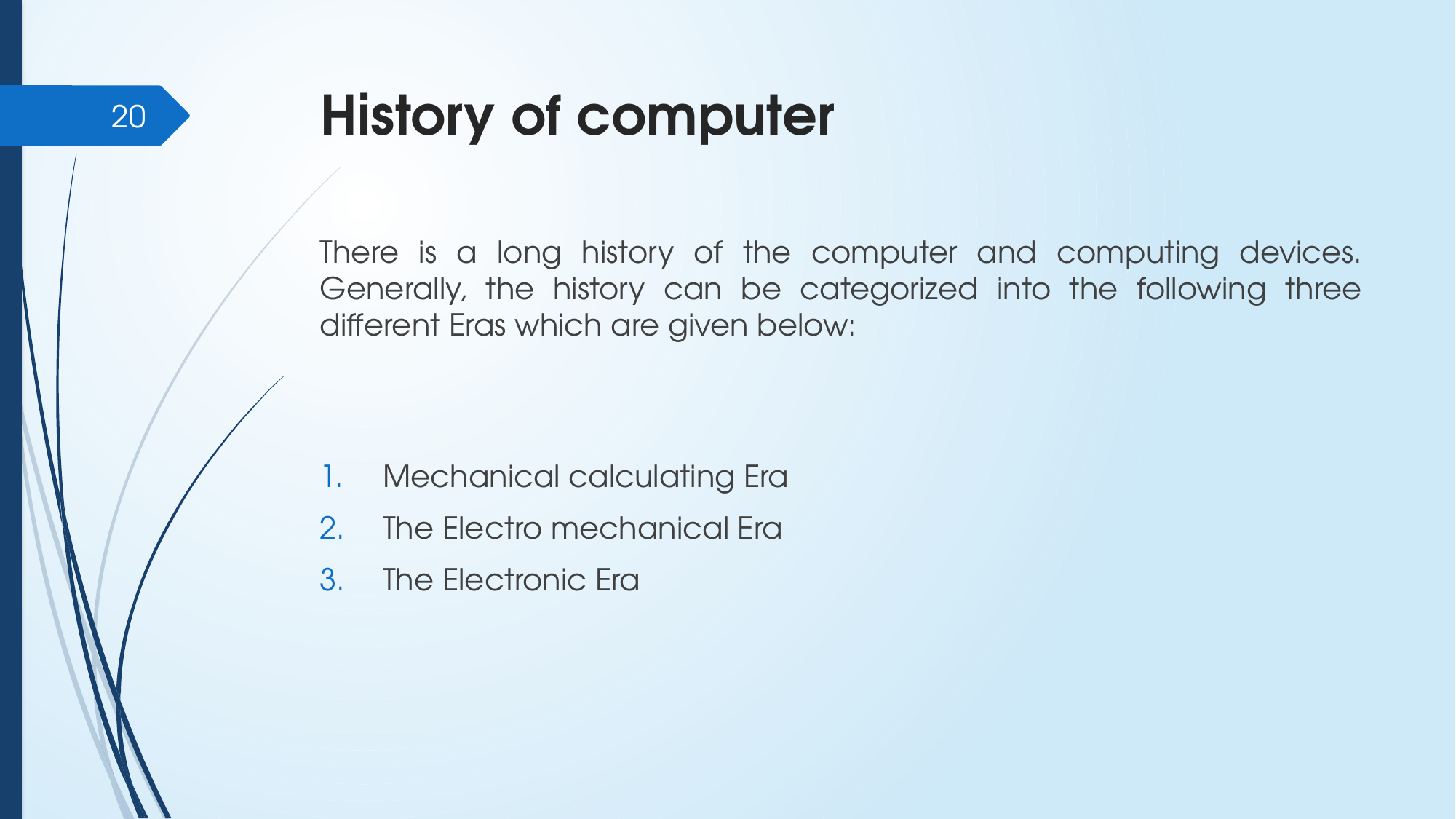

# History of computer
20
There is a long history of the computer and computing devices. Generally, the history can be categorized into the following three different Eras which are given below:

 Mechanical calculating Era
 The Electro mechanical Era
 The Electronic Era